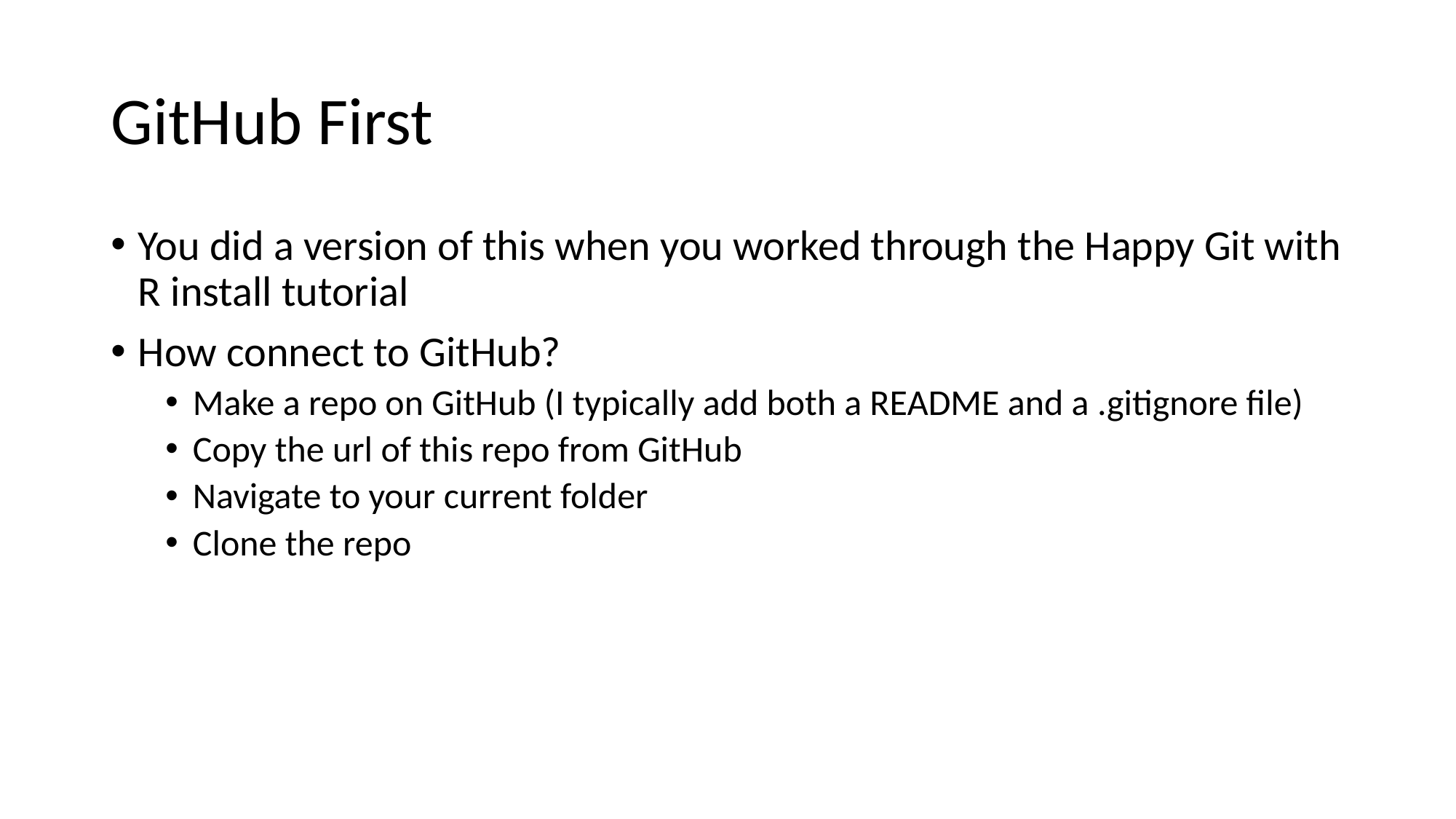

# GitHub First
You did a version of this when you worked through the Happy Git with R install tutorial
How connect to GitHub?
Make a repo on GitHub (I typically add both a README and a .gitignore file)
Copy the url of this repo from GitHub
Navigate to your current folder
Clone the repo